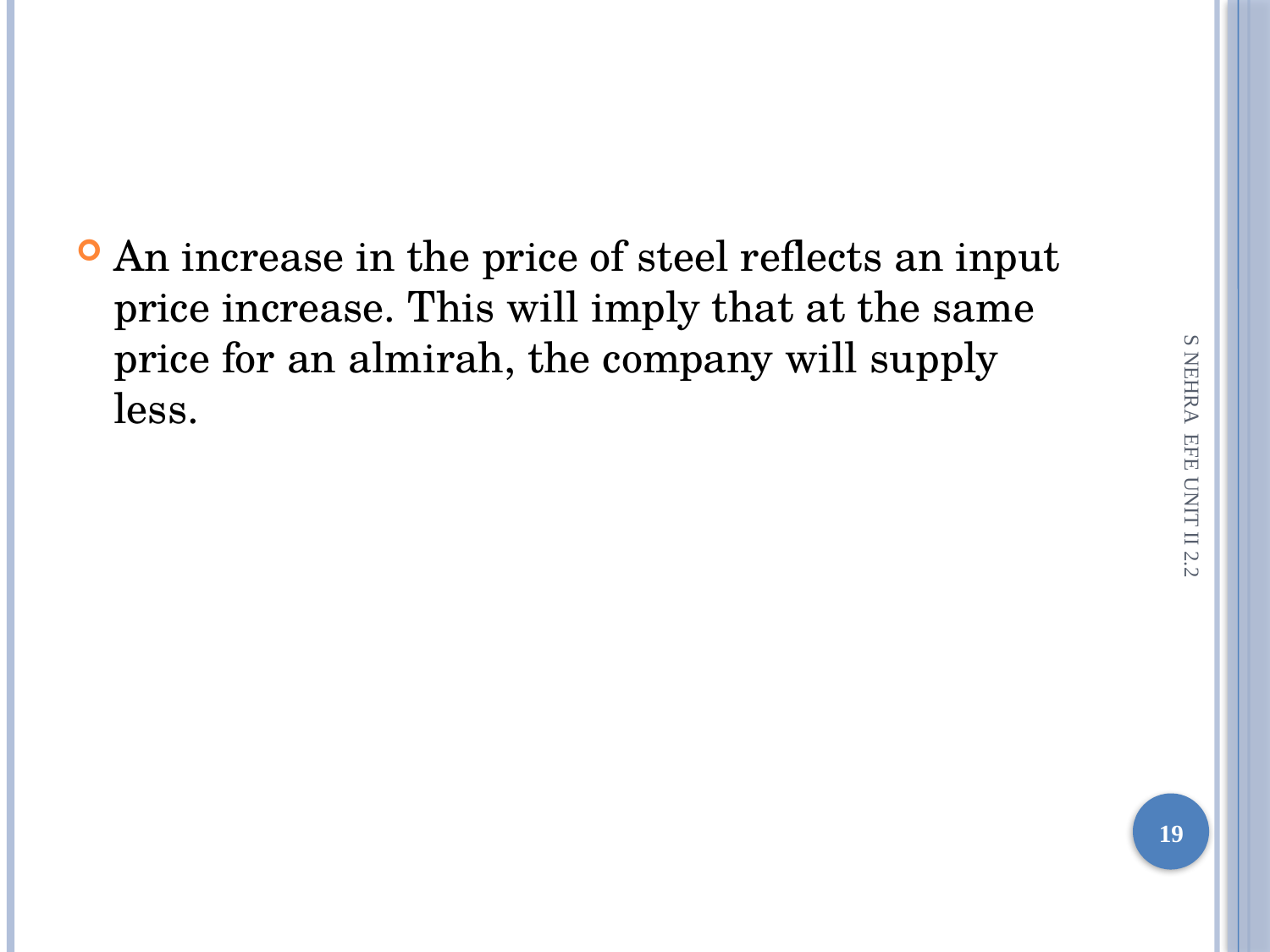

An increase in the price of steel reflects an input price increase. This will imply that at the same price for an almirah, the company will supply less.
S NEHRA  EFE UNIT II 2.2
19